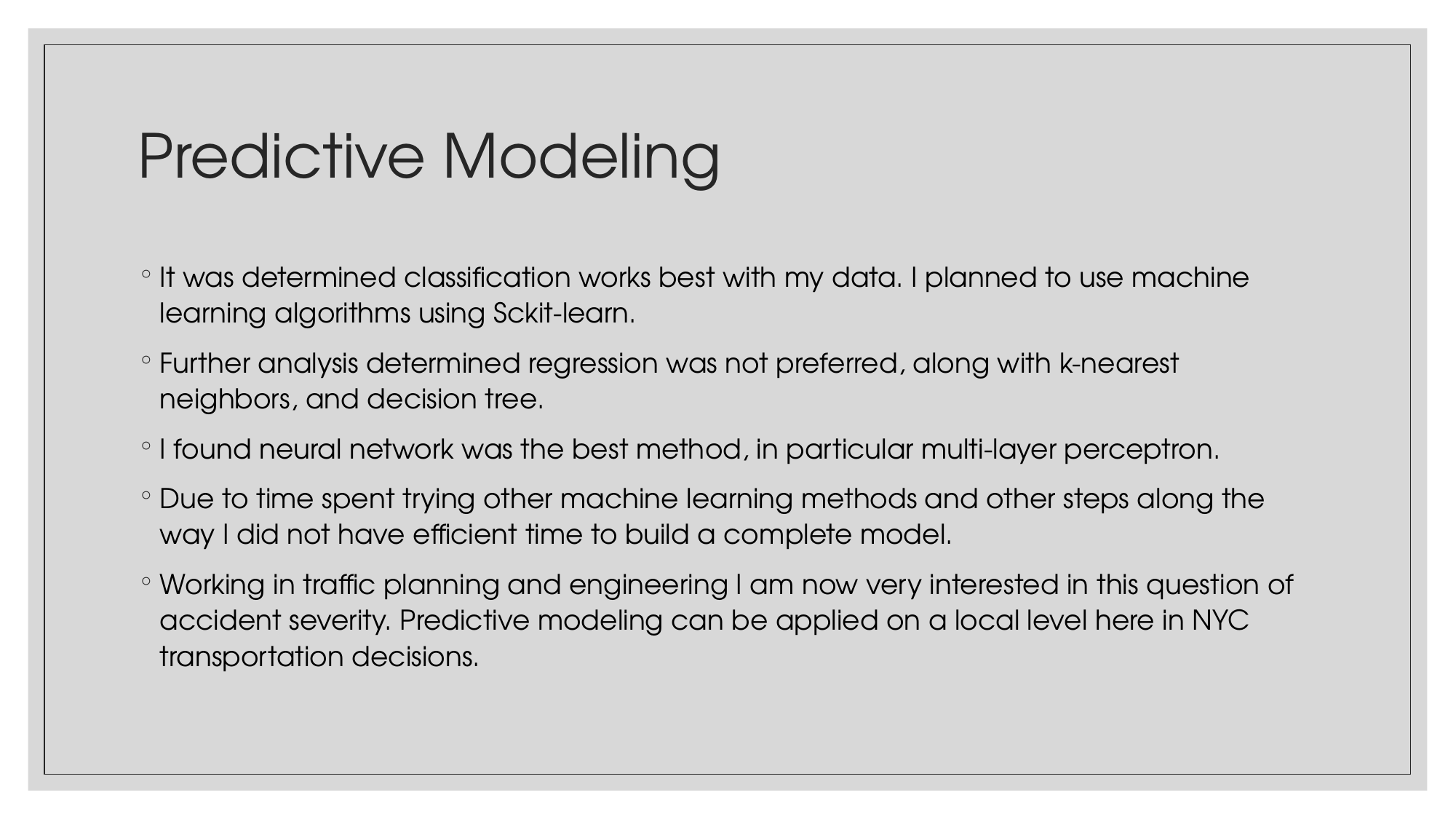

# Predictive Modeling
It was determined classification works best with my data. I planned to use machine learning algorithms using Sckit-learn.
Further analysis determined regression was not preferred, along with k-nearest neighbors, and decision tree.
I found neural network was the best method, in particular multi-layer perceptron.
Due to time spent trying other machine learning methods and other steps along the way I did not have efficient time to build a complete model.
Working in traffic planning and engineering I am now very interested in this question of accident severity. Predictive modeling can be applied on a local level here in NYC transportation decisions.